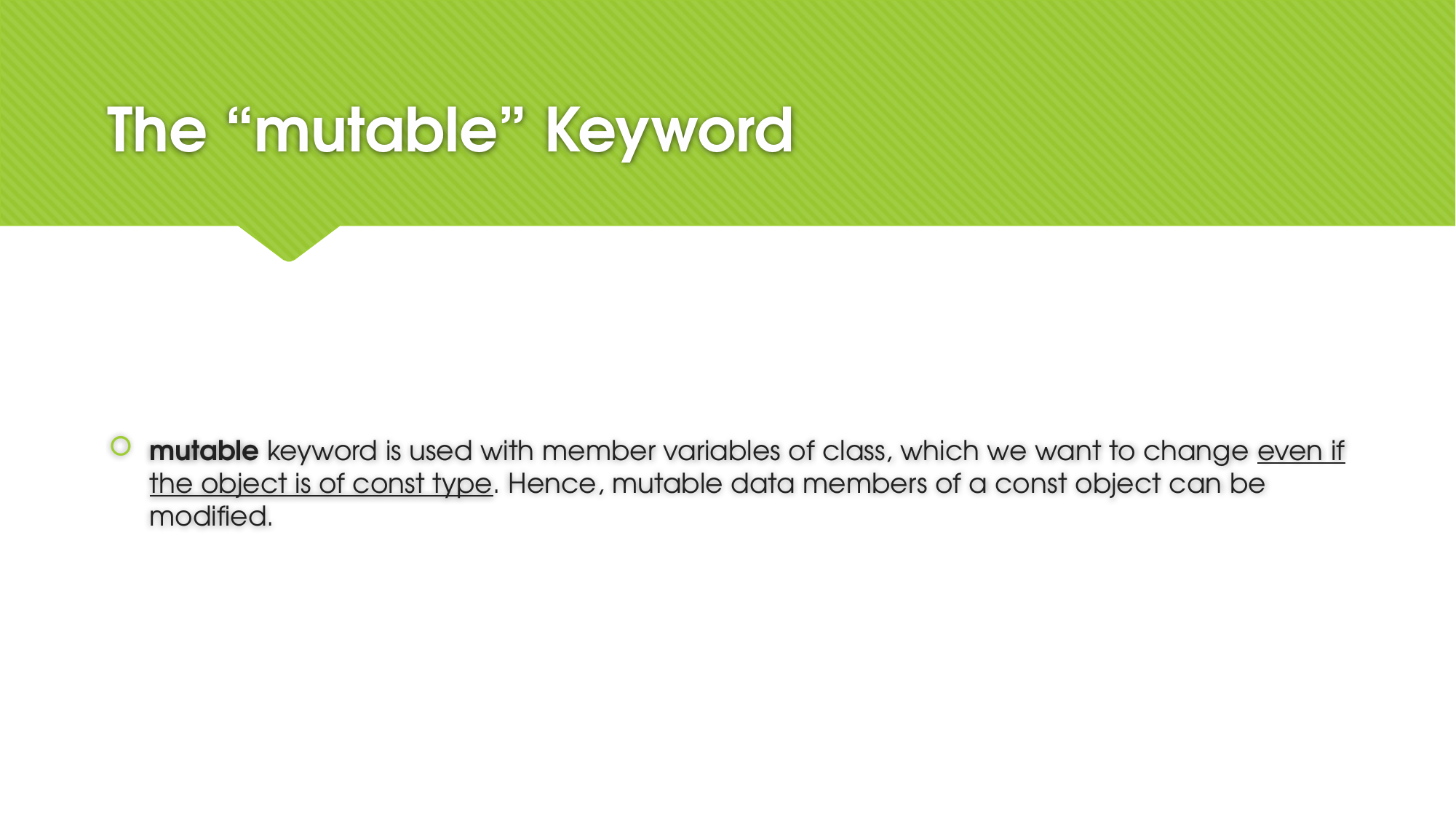

# The “mutable” Keyword
mutable keyword is used with member variables of class, which we want to change even if the object is of const type. Hence, mutable data members of a const object can be modified.